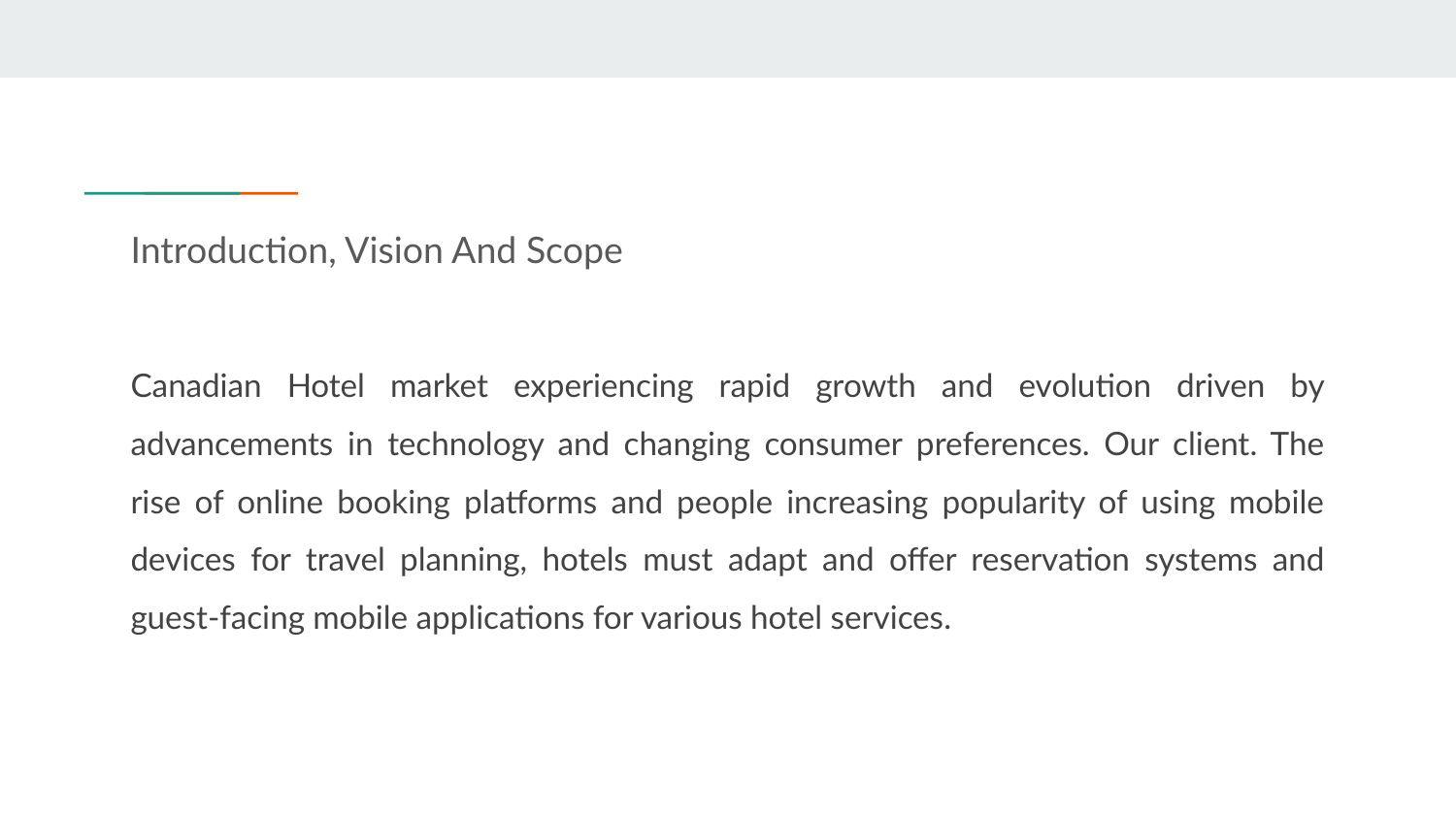

# Introduction, Vision And Scope
Canadian Hotel market experiencing rapid growth and evolution driven by advancements in technology and changing consumer preferences. Our client. The rise of online booking platforms and people increasing popularity of using mobile devices for travel planning, hotels must adapt and offer reservation systems and guest-facing mobile applications for various hotel services.